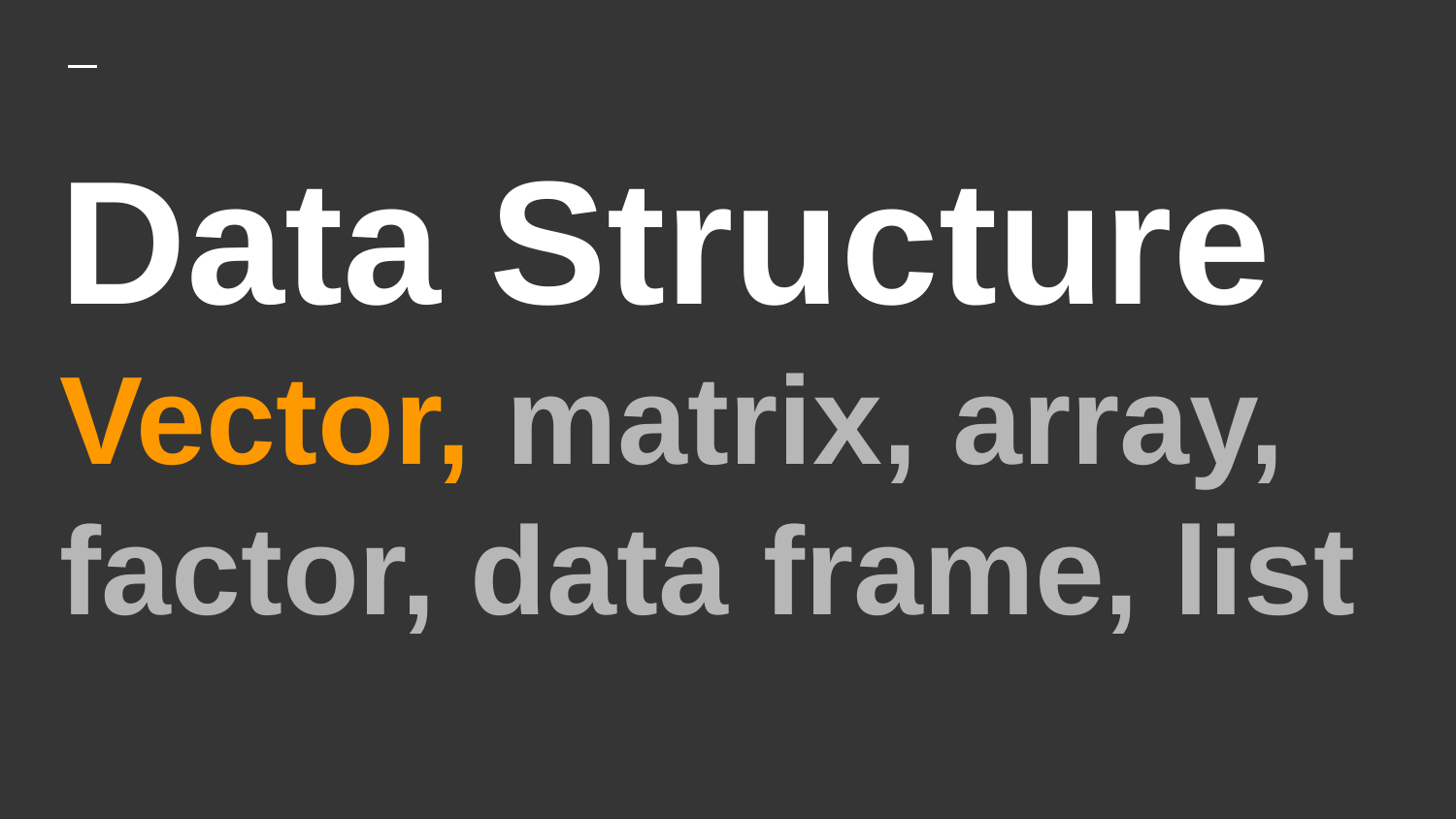

# Data Structure
Vector, matrix, array, factor, data frame, list